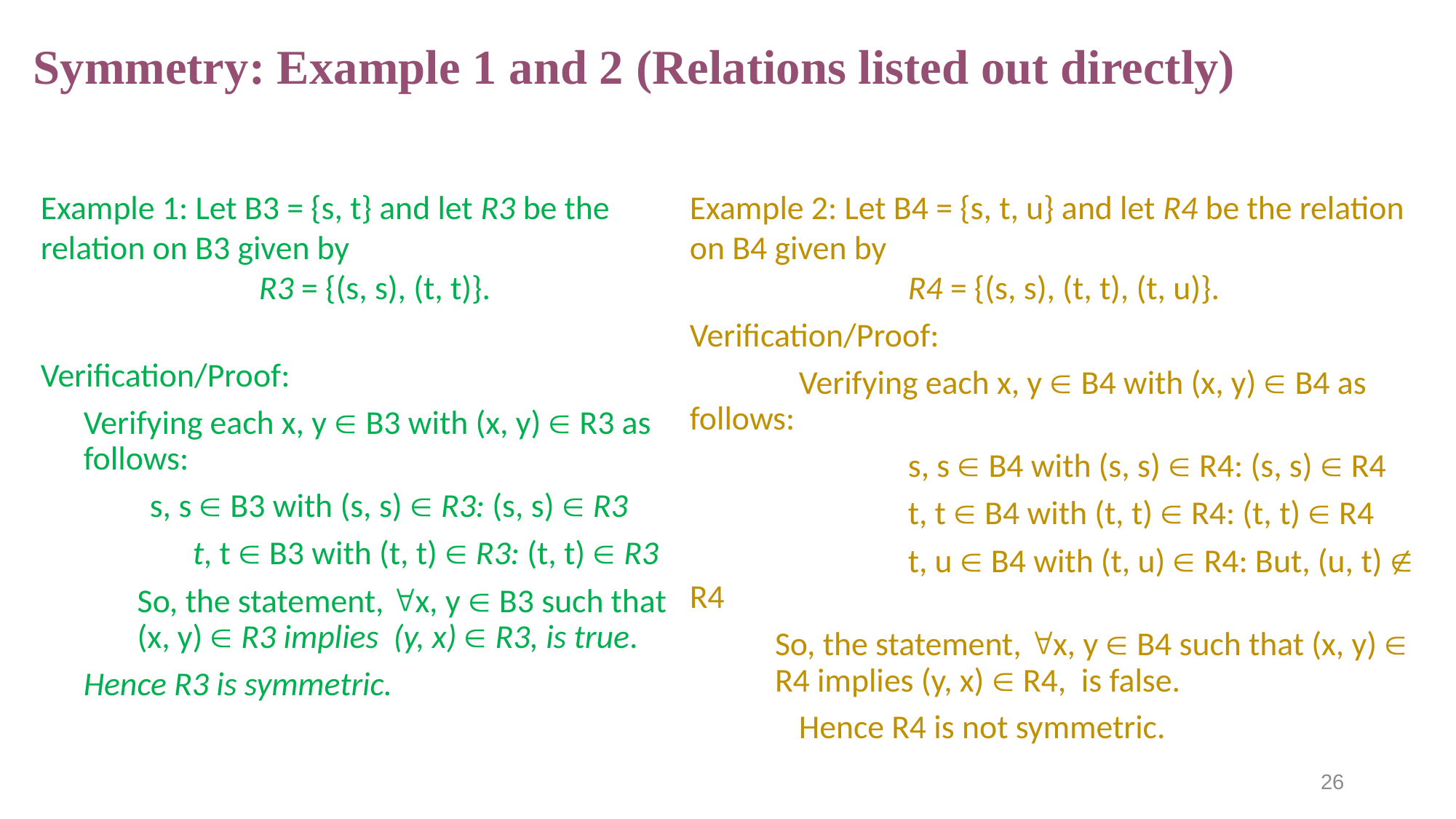

# Symmetry: Example 1 and 2 (Relations listed out directly)
Example 1: Let B3 = {s, t} and let R3 be the relation on B3 given by
		R3 = {(s, s), (t, t)}.

Verification/Proof:
Verifying each x, y ∈ B3 with (x, y) ∈ R3 as follows:
	s, s ∈ B3 with (s, s) ∈ R3: (s, s) ∈ R3
		t, t ∈ B3 with (t, t) ∈ R3: (t, t) ∈ R3
	So, the statement, ∀x, y ∈ B3 such that (x, y) ∈ R3 implies  (y, x) ∈ R3, is true.
	Hence R3 is symmetric.
Example 2: Let B4 = {s, t, u} and let R4 be the relation on B4 given by
		R4 = {(s, s), (t, t), (t, u)}.
Verification/Proof:
	Verifying each x, y ∈ B4 with (x, y) ∈ B4 as follows:
		s, s ∈ B4 with (s, s) ∈ R4: (s, s) ∈ R4
		t, t ∈ B4 with (t, t) ∈ R4: (t, t) ∈ R4
		t, u ∈ B4 with (t, u) ∈ R4: But, (u, t) ∉ R4
	So, the statement, ∀x, y ∈ B4 such that (x, y) ∈ R4 implies (y, x) ∈ R4,  is false.
	Hence R4 is not symmetric.
26